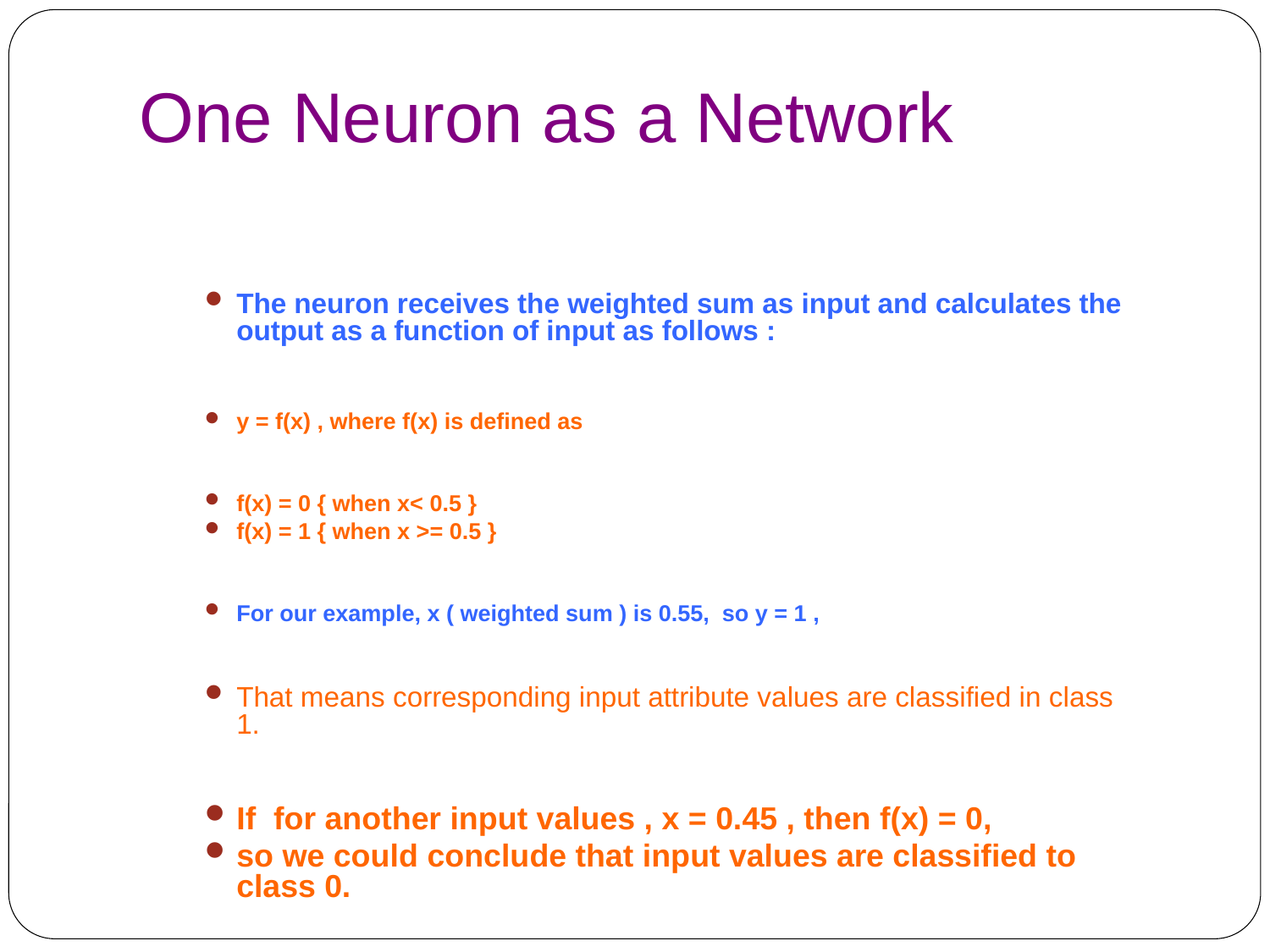

# One Neuron as a Network
The neuron receives the weighted sum as input and calculates the output as a function of input as follows :

y = f(x) , where f(x) is defined as

f(x) = 0 { when x< 0.5 }
f(x) = 1 { when x >= 0.5 }

For our example, x ( weighted sum ) is 0.55,  so y = 1 ,

That means corresponding input attribute values are classified in class 1.

If  for another input values , x = 0.45 , then f(x) = 0,
so we could conclude that input values are classified to class 0.